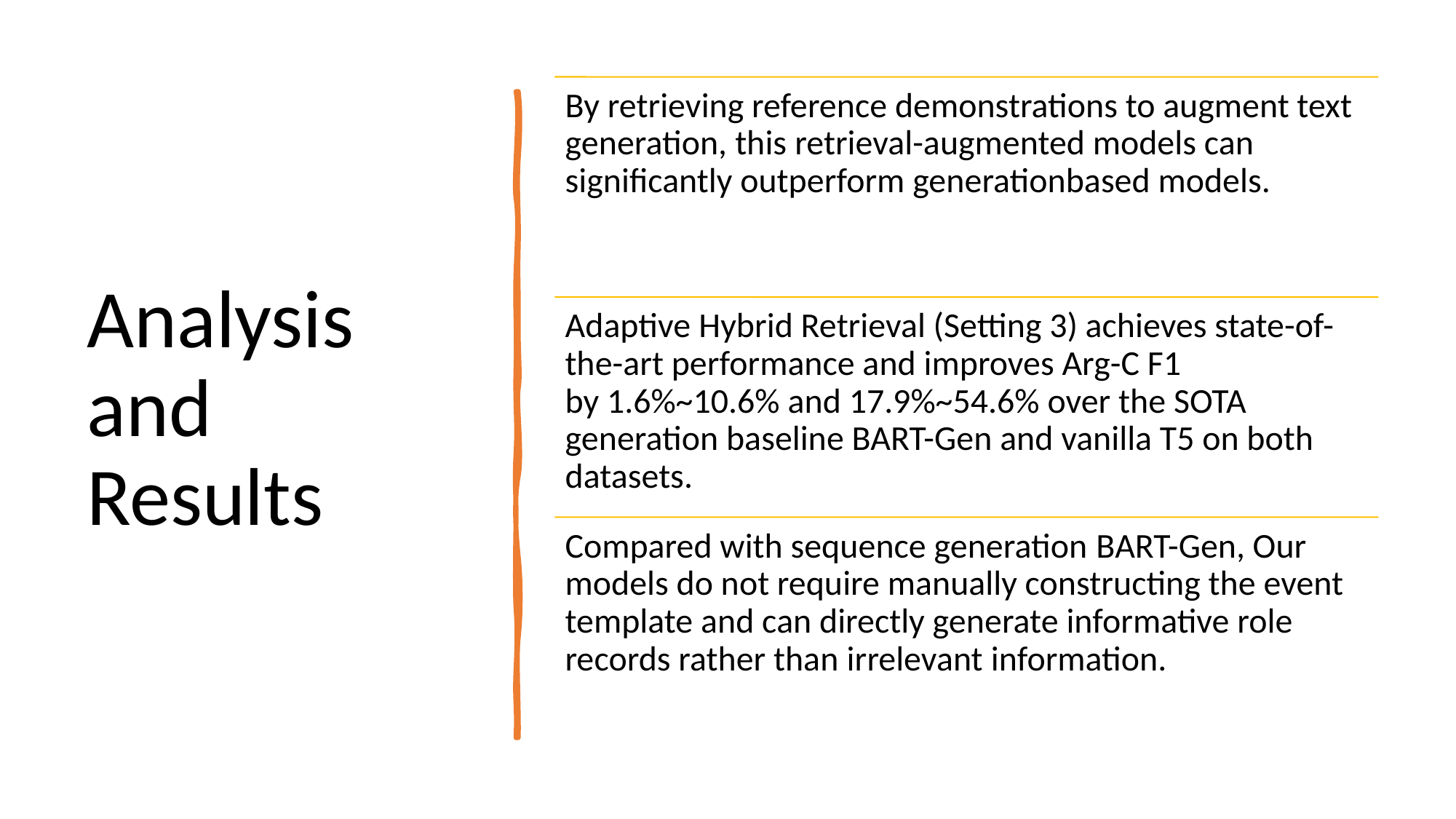

By retrieving reference demonstrations to augment text generation, this retrieval-augmented models can significantly outperform generationbased models.
Adaptive Hybrid Retrieval (Setting 3) achieves state-of-the-art performance and improves Arg-C F1 by 1.6%~10.6% and 17.9%~54.6% over the SOTA generation baseline BART-Gen and vanilla T5 on both datasets.
Compared with sequence generation BART-Gen, Our models do not require manually constructing the event template and can directly generate informative role records rather than irrelevant information.
# Analysis and Results